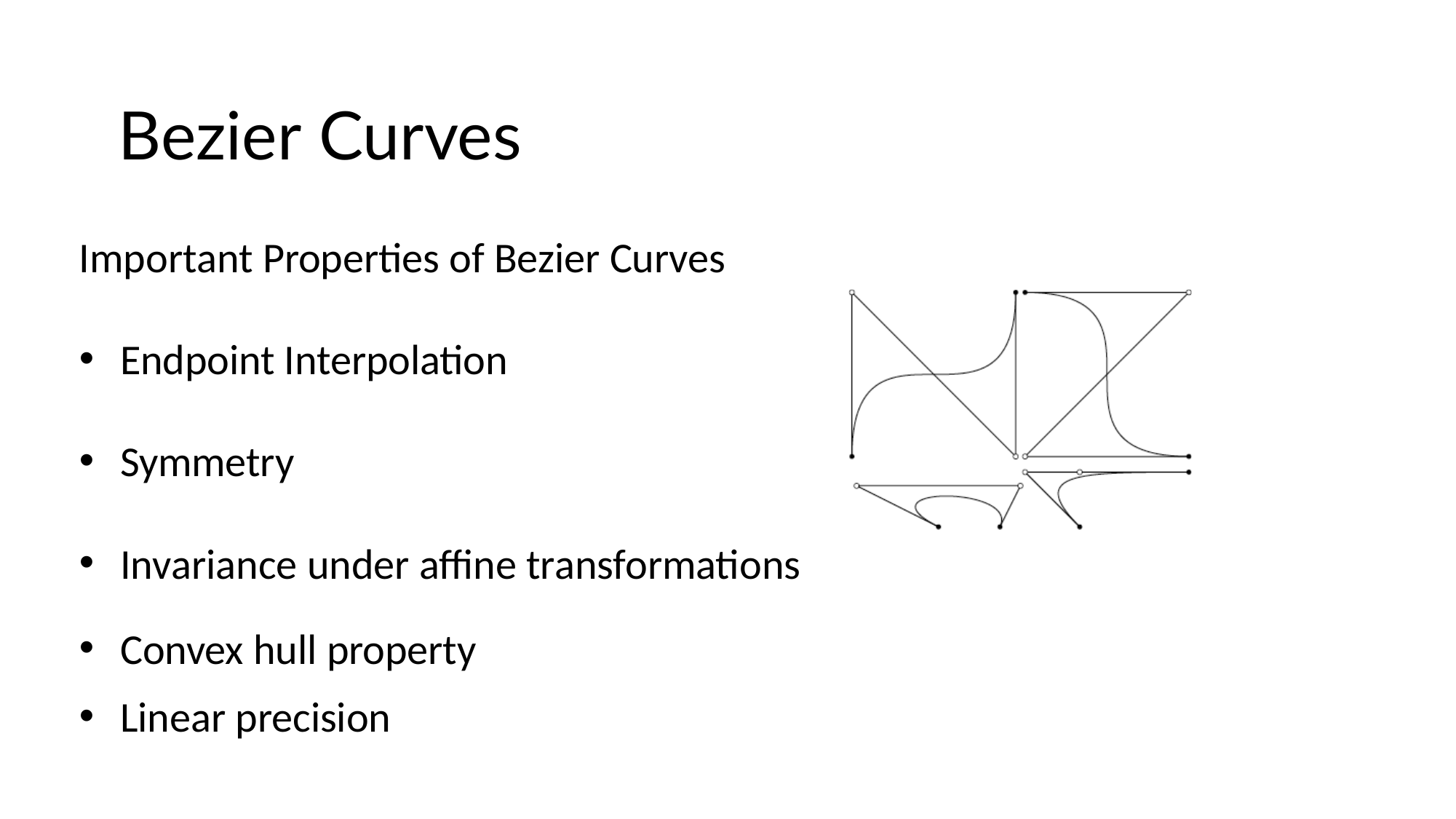

# Bezier Curves
Important Properties of Bezier Curves

Endpoint Interpolation
Symmetry
Invariance under affine transformations
Convex hull property
Linear precision